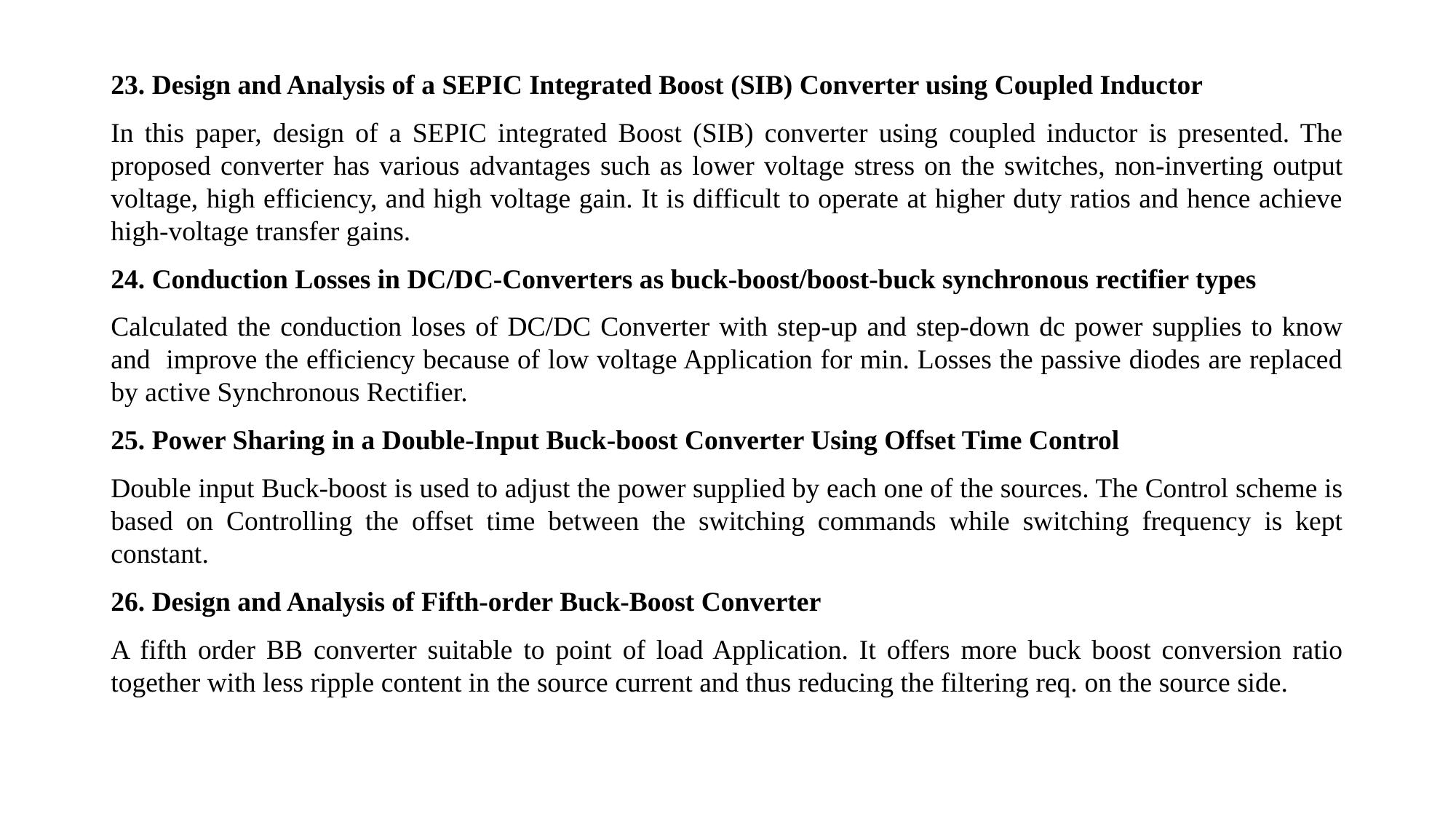

23. Design and Analysis of a SEPIC Integrated Boost (SIB) Converter using Coupled Inductor
In this paper, design of a SEPIC integrated Boost (SIB) converter using coupled inductor is presented. The proposed converter has various advantages such as lower voltage stress on the switches, non-inverting output voltage, high efficiency, and high voltage gain. It is difficult to operate at higher duty ratios and hence achieve high-voltage transfer gains.
Conduction Losses in DC/DC-Converters as buck-boost/boost-buck synchronous rectifier types
Calculated the conduction loses of DC/DC Converter with step-up and step-down dc power supplies to know and  improve the efficiency because of low voltage Application for min. Losses the passive diodes are replaced by active Synchronous Rectifier.
Power Sharing in a Double-Input Buck-boost Converter Using Offset Time Control
Double input Buck-boost is used to adjust the power supplied by each one of the sources. The Control scheme is based on Controlling the offset time between the switching commands while switching frequency is kept constant.
Design and Analysis of Fifth-order Buck-Boost Converter
A fifth order BB converter suitable to point of load Application. It offers more buck boost conversion ratio together with less ripple content in the source current and thus reducing the filtering req. on the source side.